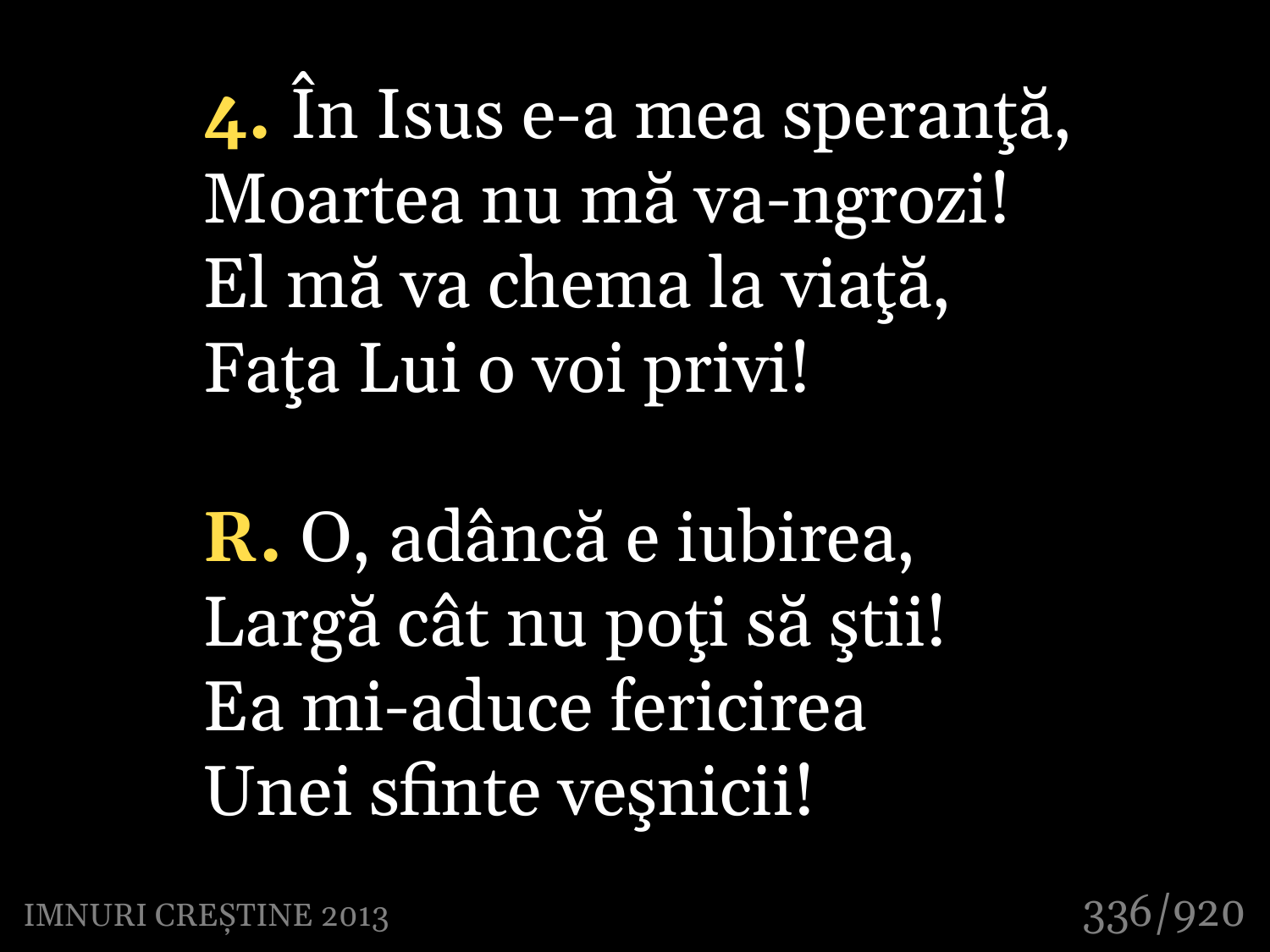

4. În Isus e-a mea speranţă,
Moartea nu mă va-ngrozi!
El mă va chema la viaţă,
Faţa Lui o voi privi!

R. O, adâncă e iubirea,
Largă cât nu poţi să ştii!
Ea mi-aduce fericirea
Unei sfinte veşnicii!
336/920
IMNURI CREȘTINE 2013